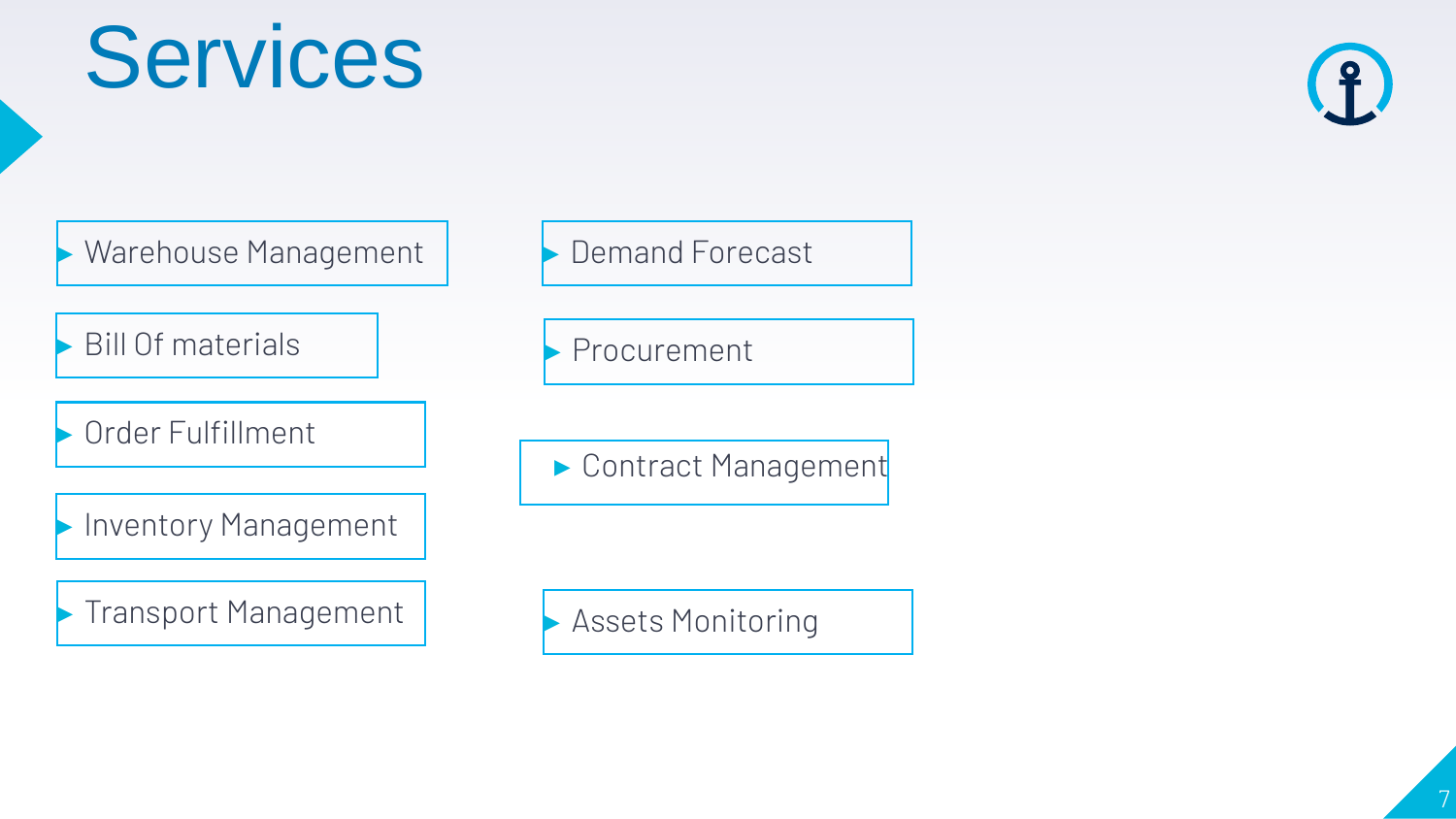

Services

Warehouse Management
Demand Forecast

Bill Of materials

Procurement

Order Fulfillment

Contract Management

Inventory Management

Transport Management

Assets Monitoring
7